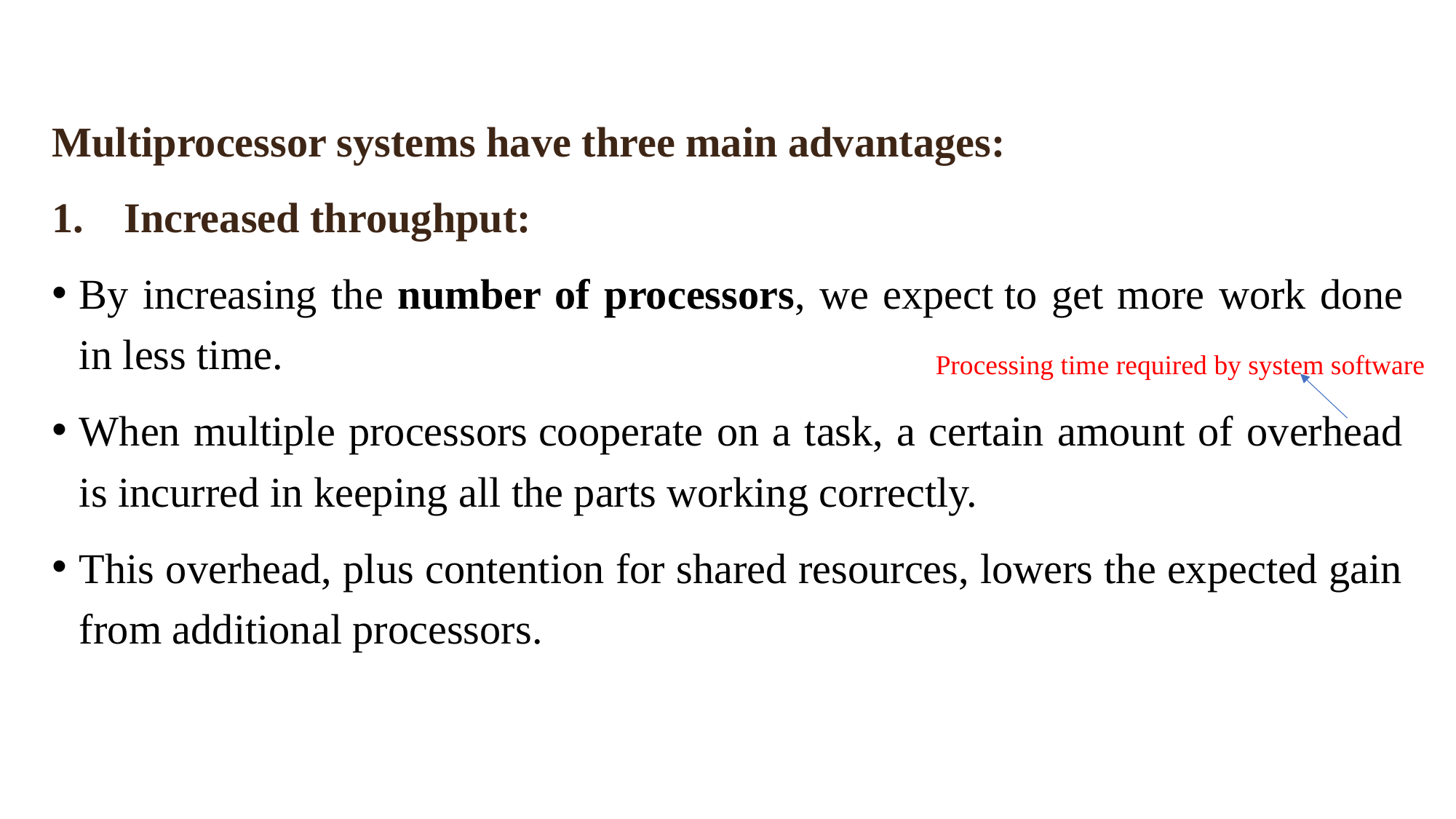

Multiprocessor systems have three main advantages:
 Increased throughput:
By increasing the number of processors, we expect to get more work done in less time.
When multiple processors cooperate on a task, a certain amount of overhead is incurred in keeping all the parts working correctly.
This overhead, plus contention for shared resources, lowers the expected gain from additional processors.
Processing time required by system software